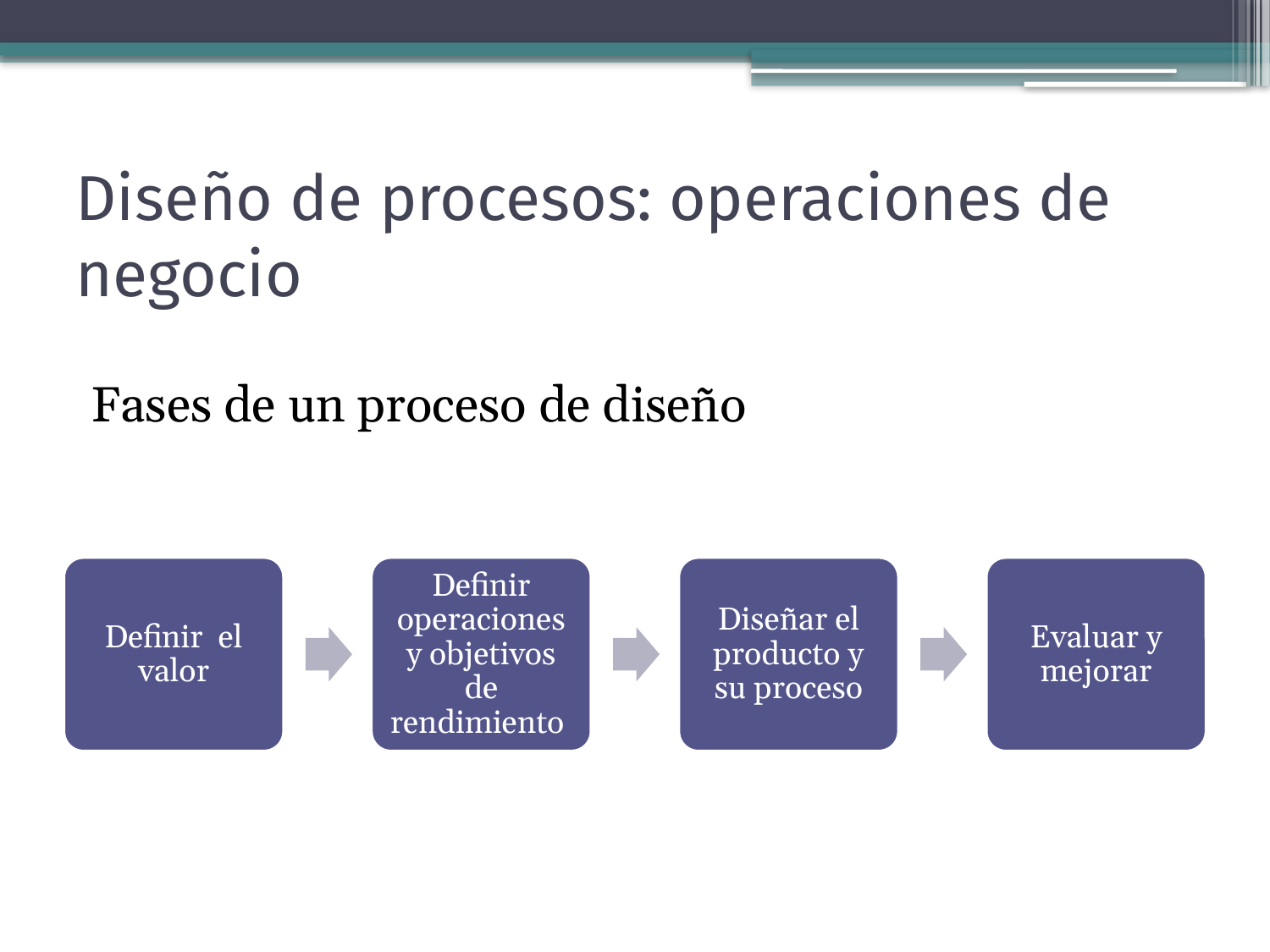

# Diseño de procesos: operaciones de negocio
Fases de un proceso de diseño
Definir  el valor

Definir operaciones y objetivos de rendimiento

Diseñar el producto y su proceso

Evaluar y mejorar